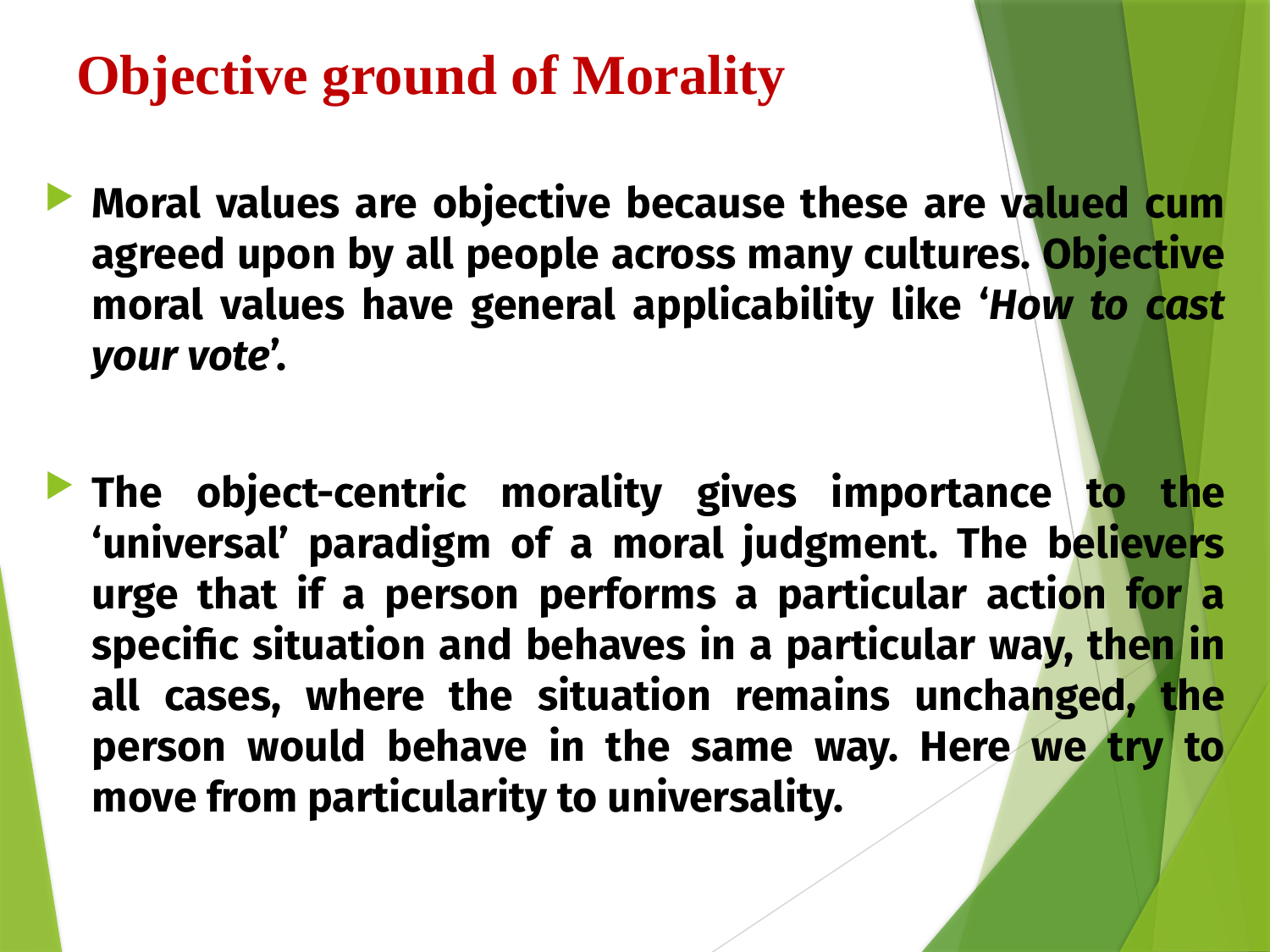

# Objective ground of Morality
Moral values are objective because these are valued cum agreed upon by all people across many cultures. Objective moral values have general applicability like ‘How to cast your vote’.

The object-centric morality gives importance to the ‘universal’ paradigm of a moral judgment. The believers urge that if a person performs a particular action for a specific situation and behaves in a particular way, then in all cases, where the situation remains unchanged, the person would behave in the same way. Here we try to move from particularity to universality.